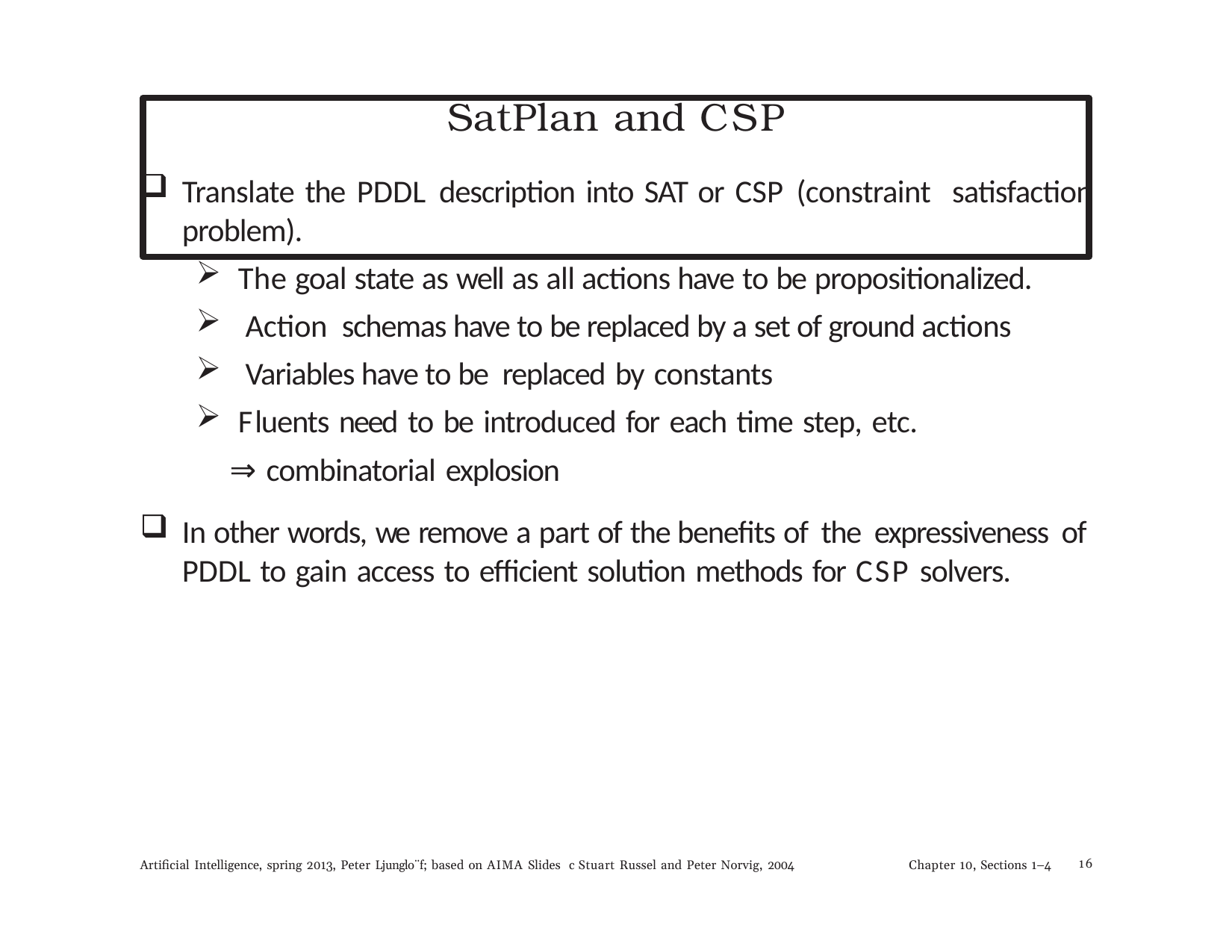

# SatPlan and CSP
Translate the PDDL description into SAT or CSP (constraint  satisfaction problem).
The goal state as well as all actions have to be propositionalized.
 Action  schemas have to be replaced by a set of ground actions
 Variables have to be  replaced by constants
Fluents need to be introduced for each time step, etc.
⇒ combinatorial explosion
In other words, we remove a part of the benefits of the expressiveness of  PDDL to gain access to efficient solution methods for CSP solvers.
Artificial Intelligence, spring 2013, Peter Ljunglo¨f; based on AIMA Slides c Stuart Russel and Peter Norvig, 2004
Chapter 10, Sections 1–4
16